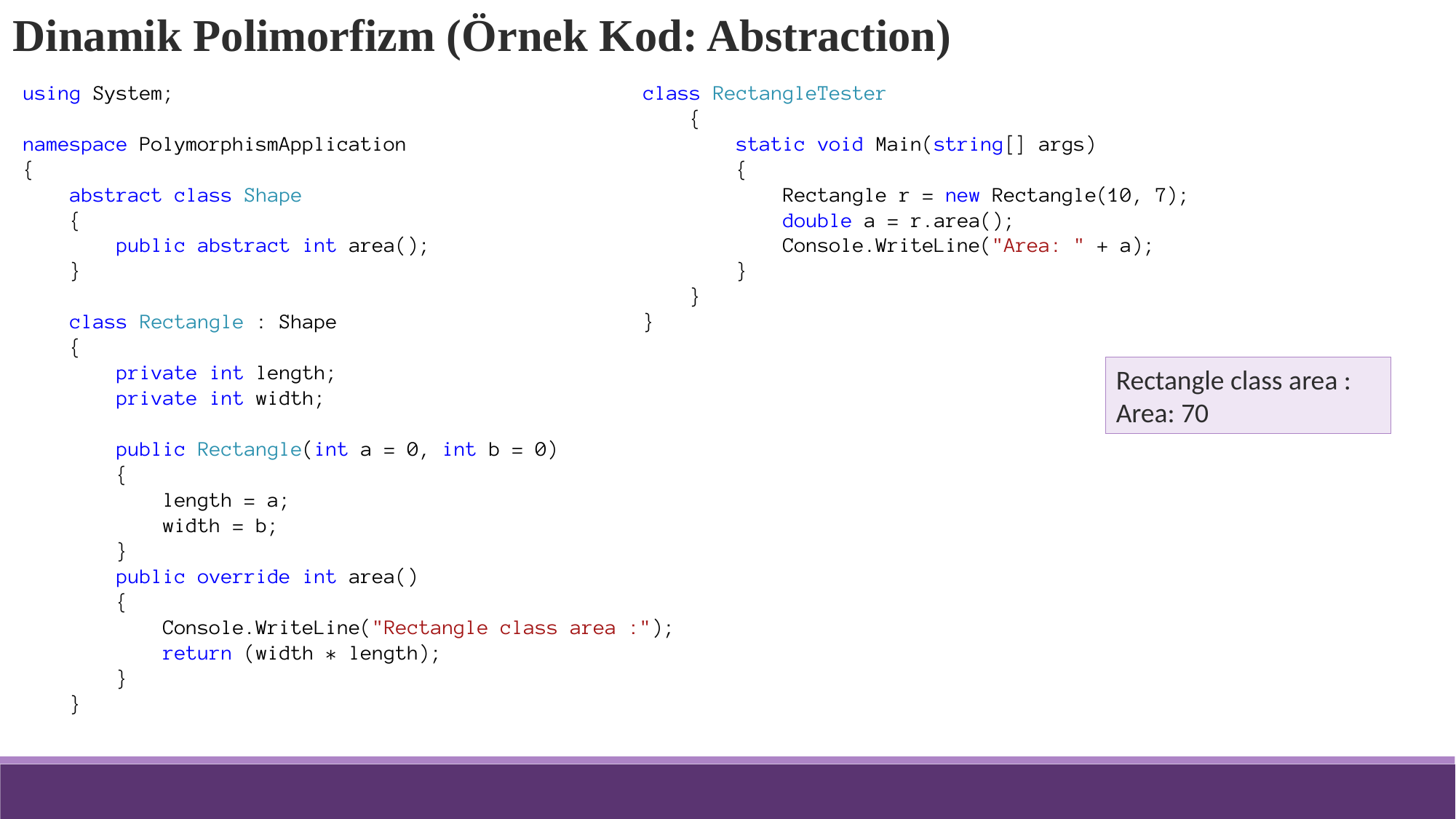

Dinamik Polimorfizm (Örnek Kod: Abstraction)
using System;

namespace PolymorphismApplication
{
    abstract class Shape
    {
        public abstract int area();
    }

    class Rectangle : Shape
    {
        private int length;
        private int width;

        public Rectangle(int a = 0, int b = 0)
        {
            length = a;
            width = b;
        }
        public override int area()
        {
            Console.WriteLine("Rectangle class area :");
            return (width * length);
        }
    }

class RectangleTester
    {
        static void Main(string[] args)
        {
            Rectangle r = new Rectangle(10, 7);
            double a = r.area();
            Console.WriteLine("Area: " + a);
        }
    }
}
Rectangle class area :
Area: 70